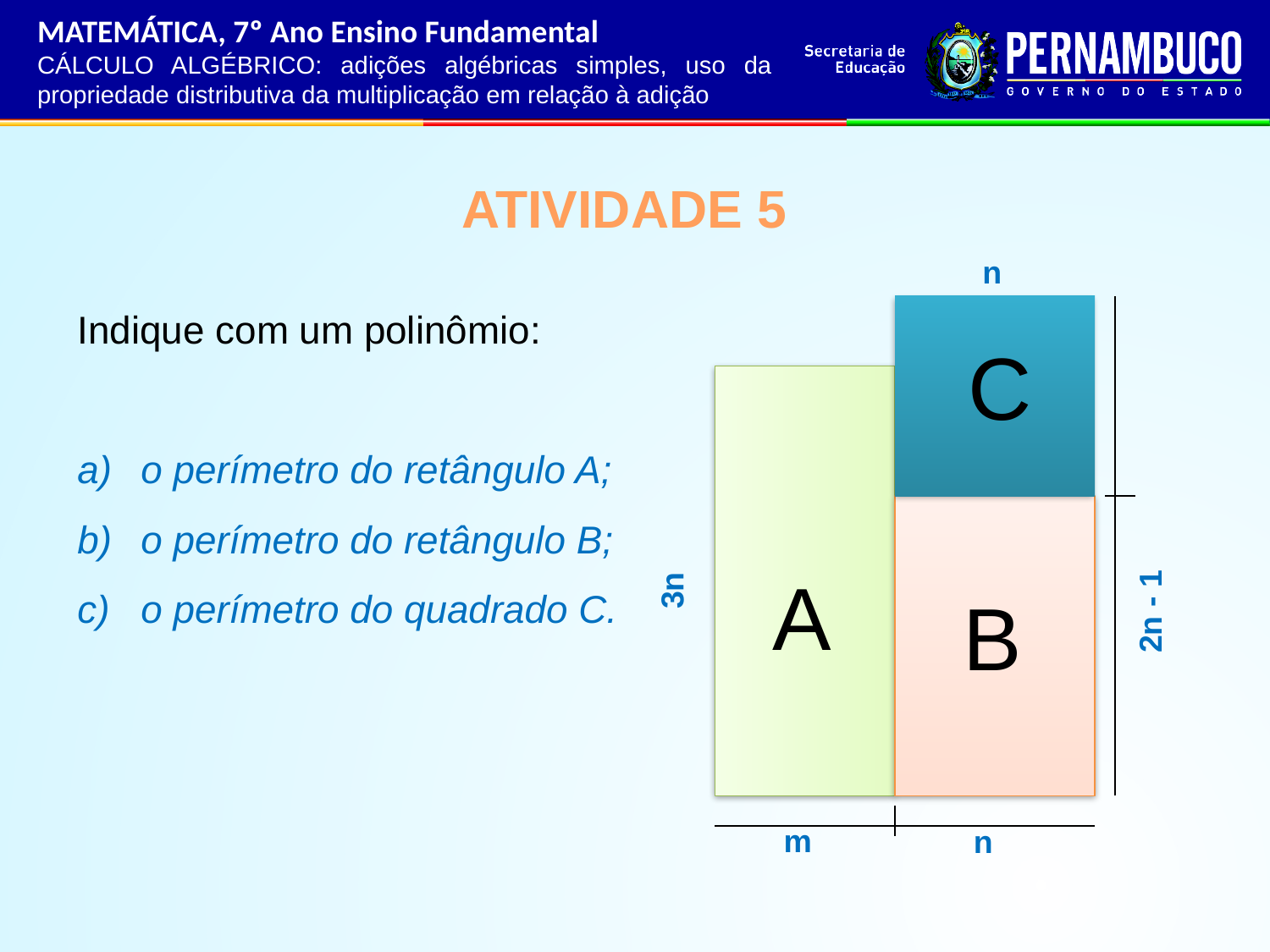

MATEMÁTICA, 7º Ano Ensino Fundamental
CÁLCULO ALGÉBRICO: adições algébricas simples, uso da propriedade distributiva da multiplicação em relação à adição
ATIVIDADE 5
n
Indique com um polinômio:

o perímetro do retângulo A;
o perímetro do retângulo B;
o perímetro do quadrado C.

C

A
3n
B
2n - 1
m
n